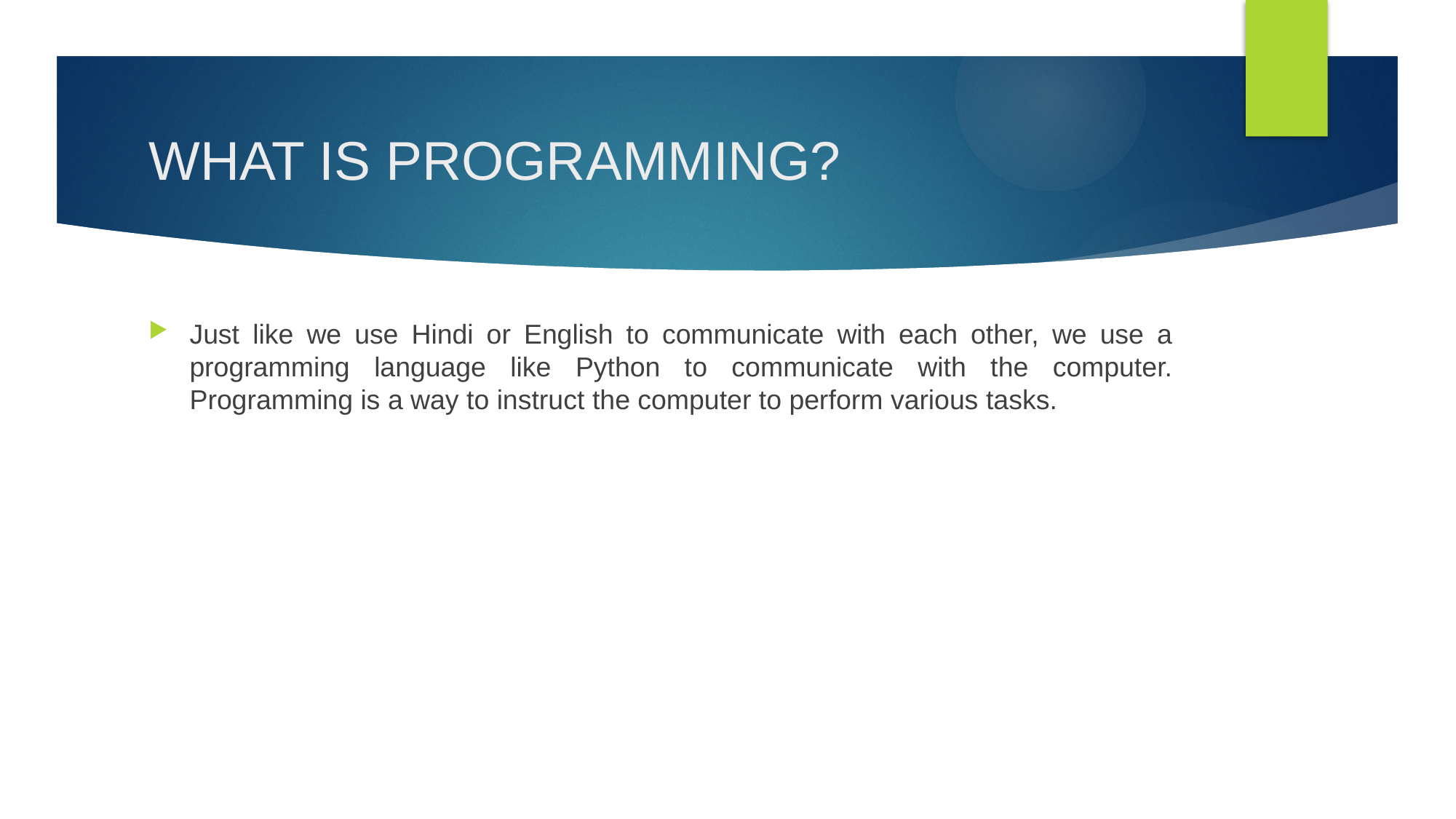

# WHAT IS PROGRAMMING?
Just like we use Hindi or English to communicate with each other, we use a programming language like Python to communicate with the computer. Programming is a way to instruct the computer to perform various tasks.